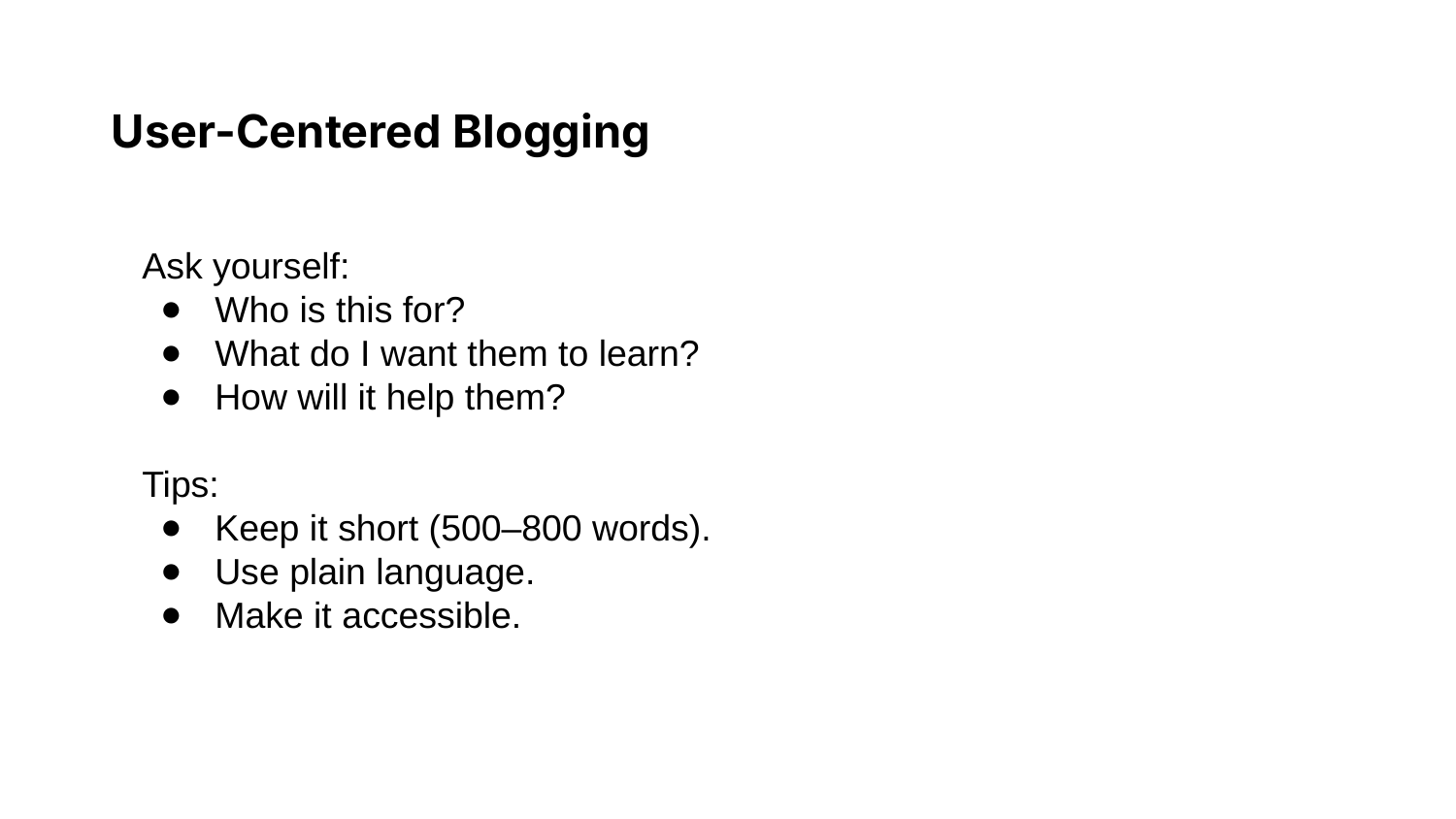

User-Centered Blogging
Ask yourself:
Who is this for?
What do I want them to learn?
How will it help them?

Tips:
Keep it short (500–800 words).
Use plain language.
Make it accessible.